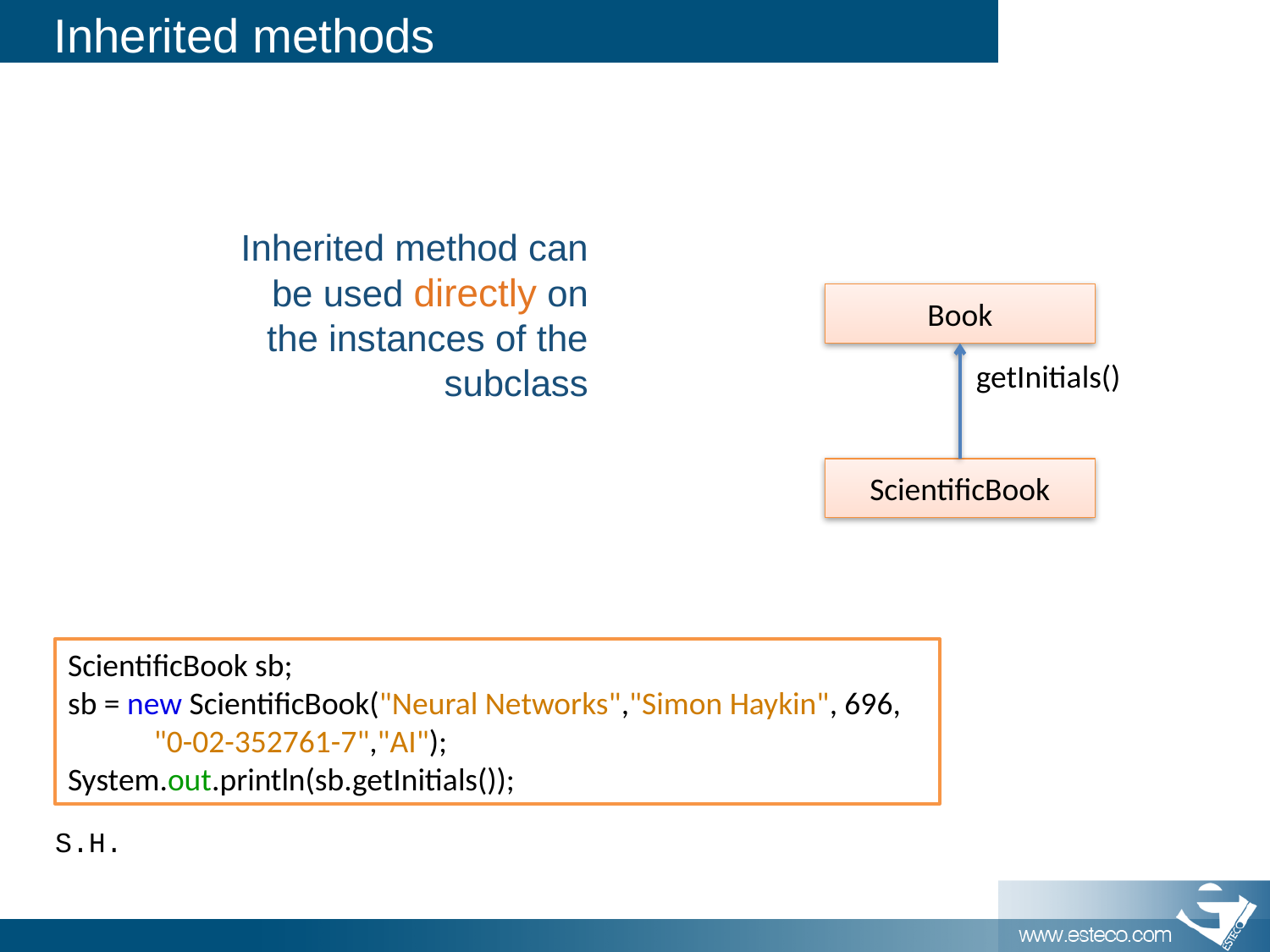

# Inherited methods
Inherited method can be used directly on the instances of the subclass
Book
getInitials()
ScientificBook
ScientificBook sb;
sb = new ScientificBook("Neural Networks","Simon Haykin", 696,
            "0-02-352761-7","AI");
System.out.println(sb.getInitials());
S.H.